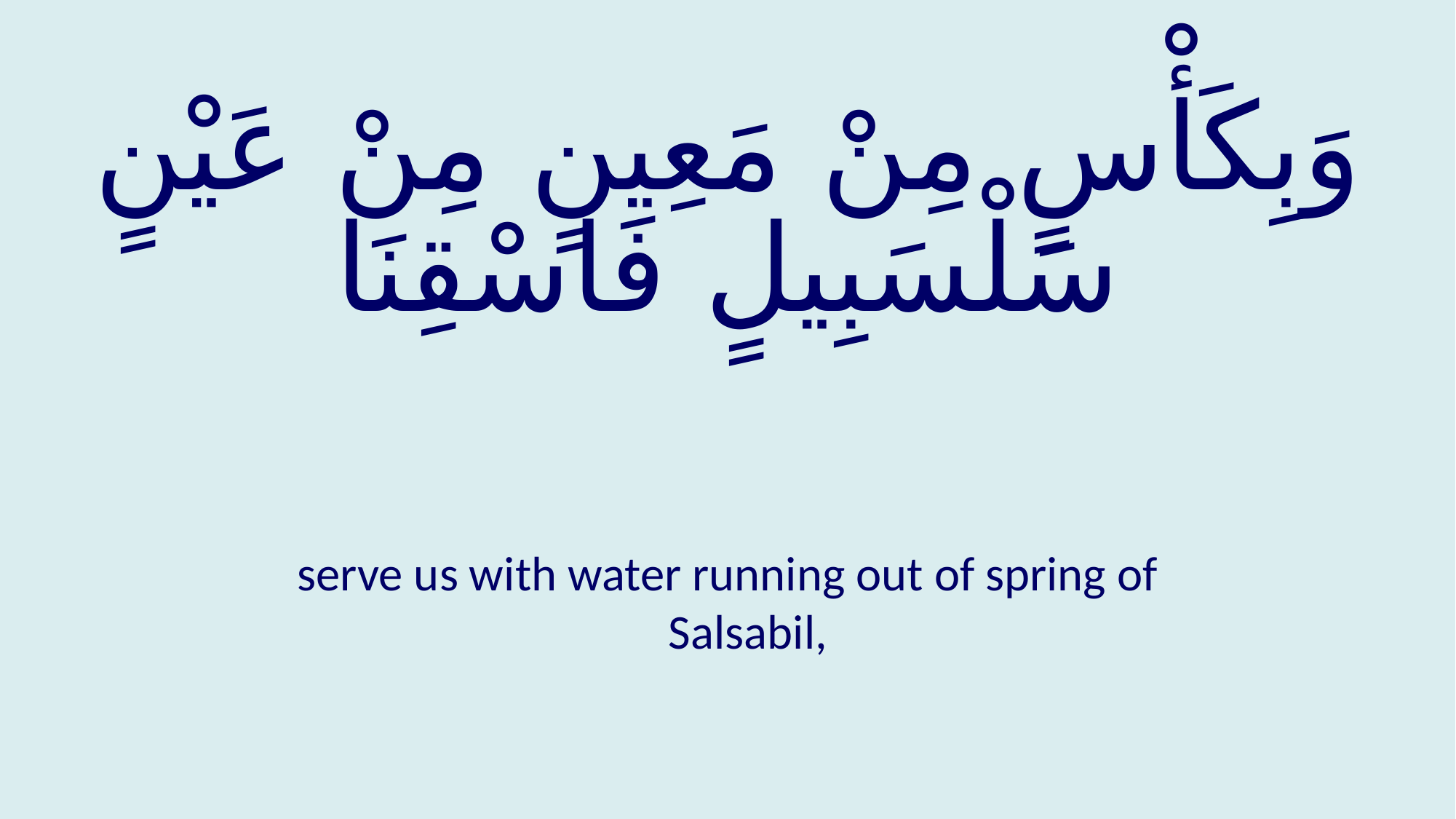

# وَبِكَأْسٍ مِنْ مَعِينٍ مِنْ عَيْنٍ سَلْسَبِيلٍ فَاسْقِنَا
serve us with water running out of spring of Salsabil,